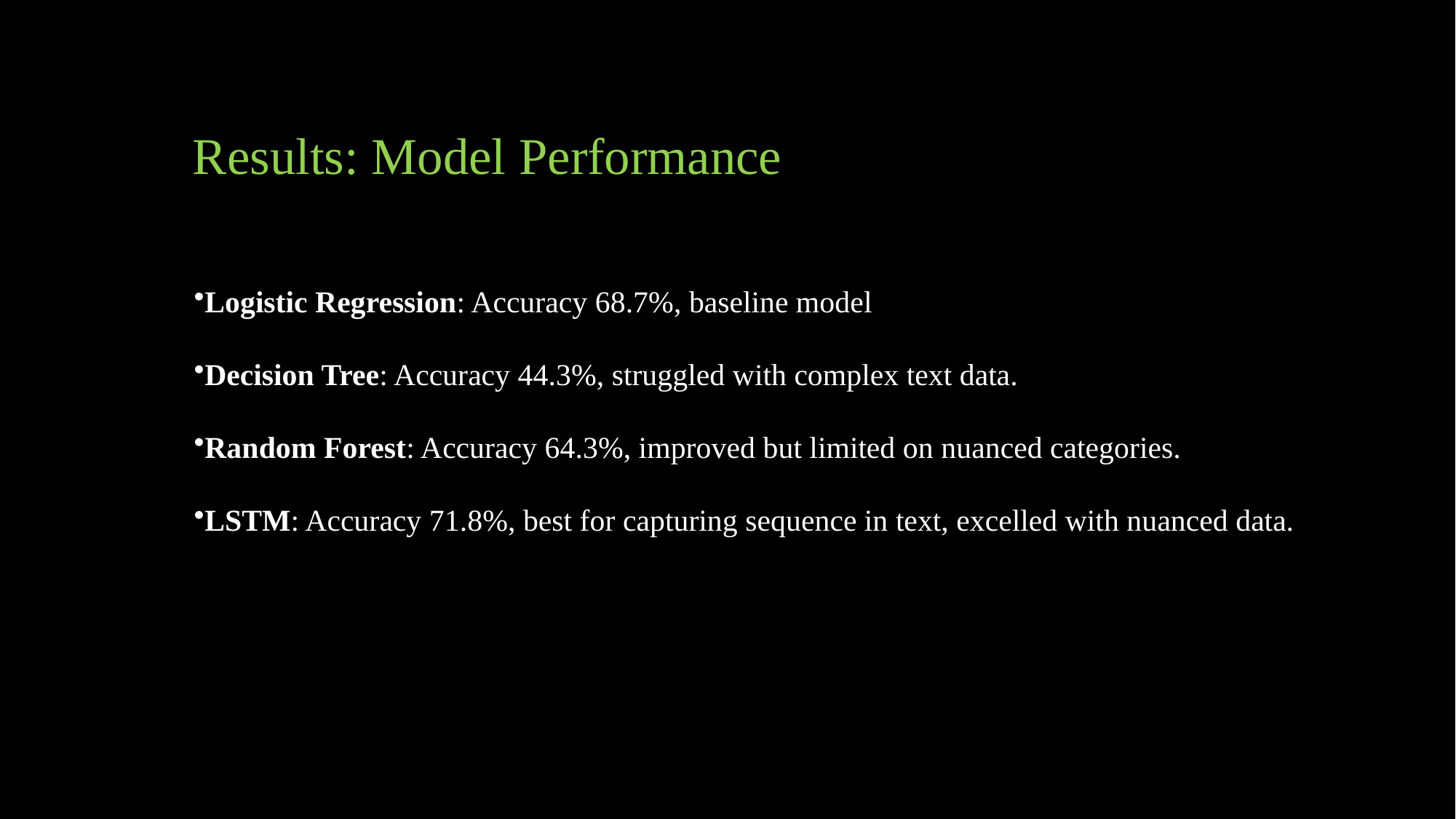

# Results: Model Performance
Logistic Regression: Accuracy 68.7%, baseline model

Decision Tree: Accuracy 44.3%, struggled with complex text data.

Random Forest: Accuracy 64.3%, improved but limited on nuanced categories.

LSTM: Accuracy 71.8%, best for capturing sequence in text, excelled with nuanced data.